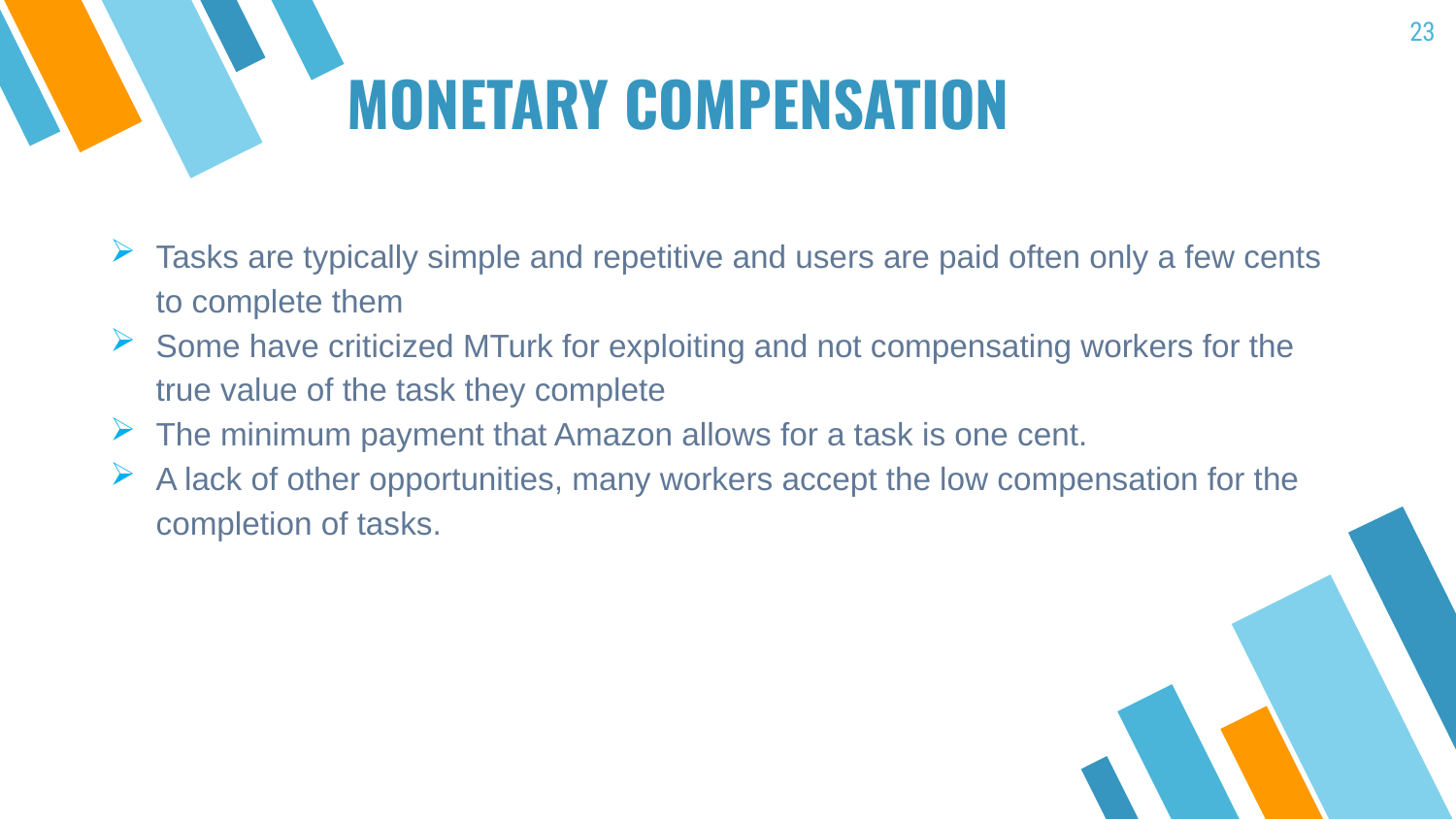

23
MONETARY COMPENSATION
Tasks are typically simple and repetitive and users are paid often only a few cents to complete them
Some have criticized MTurk for exploiting and not compensating workers for the true value of the task they complete
The minimum payment that Amazon allows for a task is one cent.
A lack of other opportunities, many workers accept the low compensation for the completion of tasks.